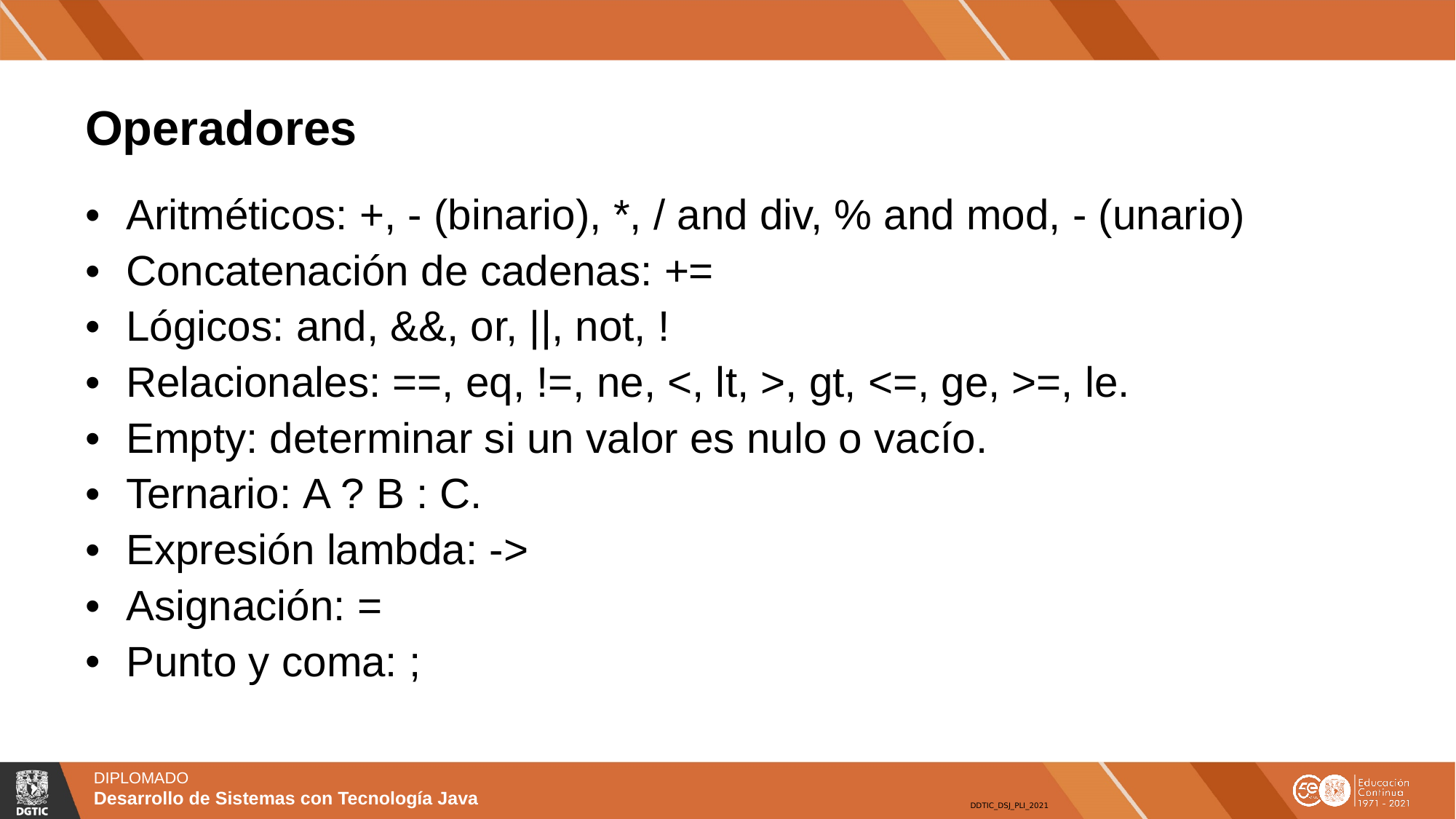

Operadores
# Aritméticos: +, - (binario), *, / and div, % and mod, - (unario)
Concatenación de cadenas: +=
Lógicos: and, &&, or, ||, not, !
Relacionales: ==, eq, !=, ne, <, lt, >, gt, <=, ge, >=, le.
Empty: determinar si un valor es nulo o vacío.
Ternario: A ? B : C.
Expresión lambda: ->
Asignación: =
Punto y coma: ;